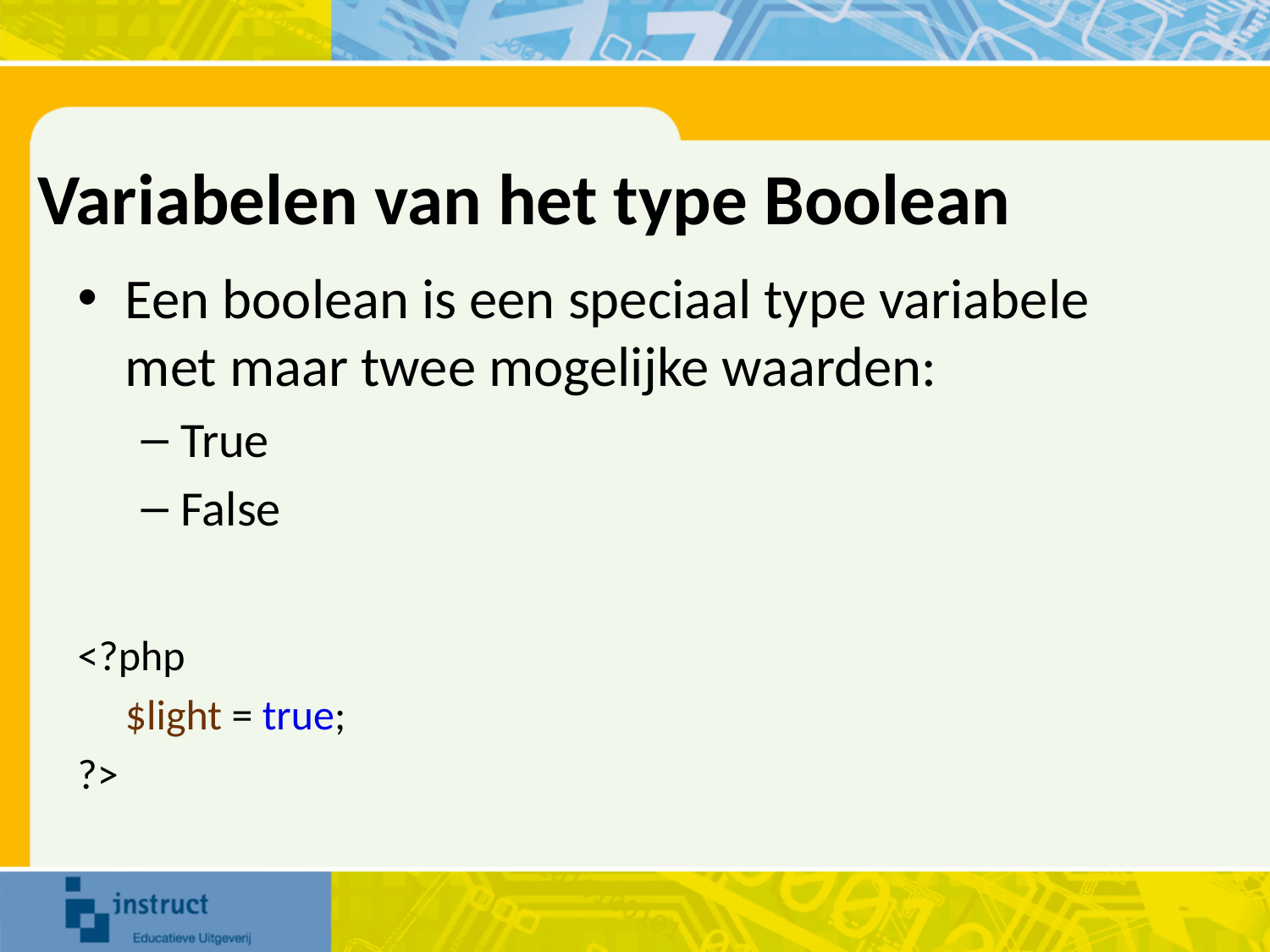

# Variabelen van het type Boolean
Een boolean is een speciaal type variabele met maar twee mogelijke waarden:
True
False

<?php
	$light = true;
?>